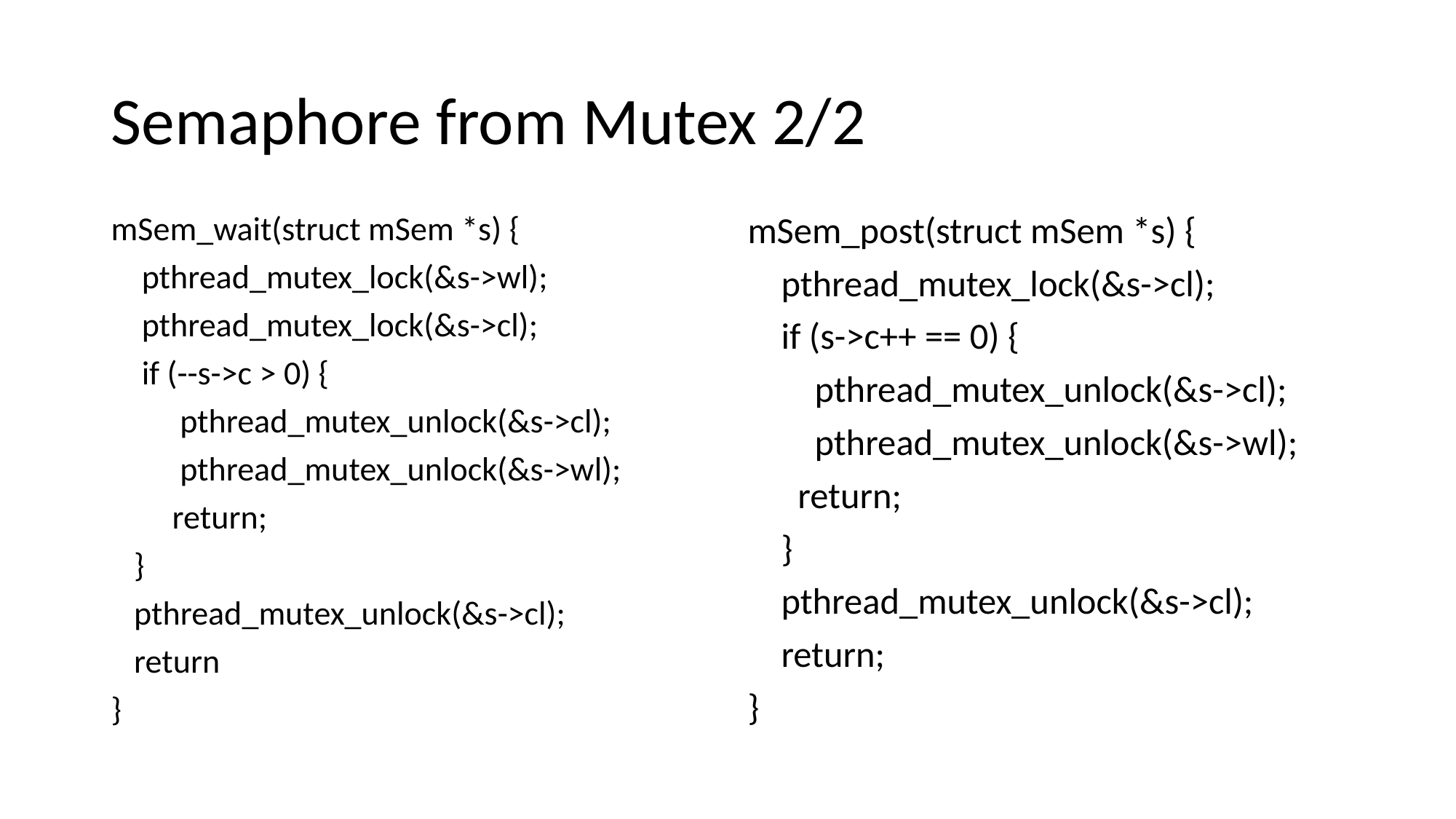

# Semaphore from Mutex 2/2

mSem_wait(struct mSem *s) {
    pthread_mutex_lock(&s->wl);
    pthread_mutex_lock(&s->cl);
    if (--s->c > 0) {
         pthread_mutex_unlock(&s->cl);
         pthread_mutex_unlock(&s->wl);
        return;
   }
   pthread_mutex_unlock(&s->cl);
   return
}
mSem_post(struct mSem *s) {
    pthread_mutex_lock(&s->cl);
    if (s->c++ == 0) {
        pthread_mutex_unlock(&s->cl);
        pthread_mutex_unlock(&s->wl);
      return;
    }
    pthread_mutex_unlock(&s->cl);
    return;
}